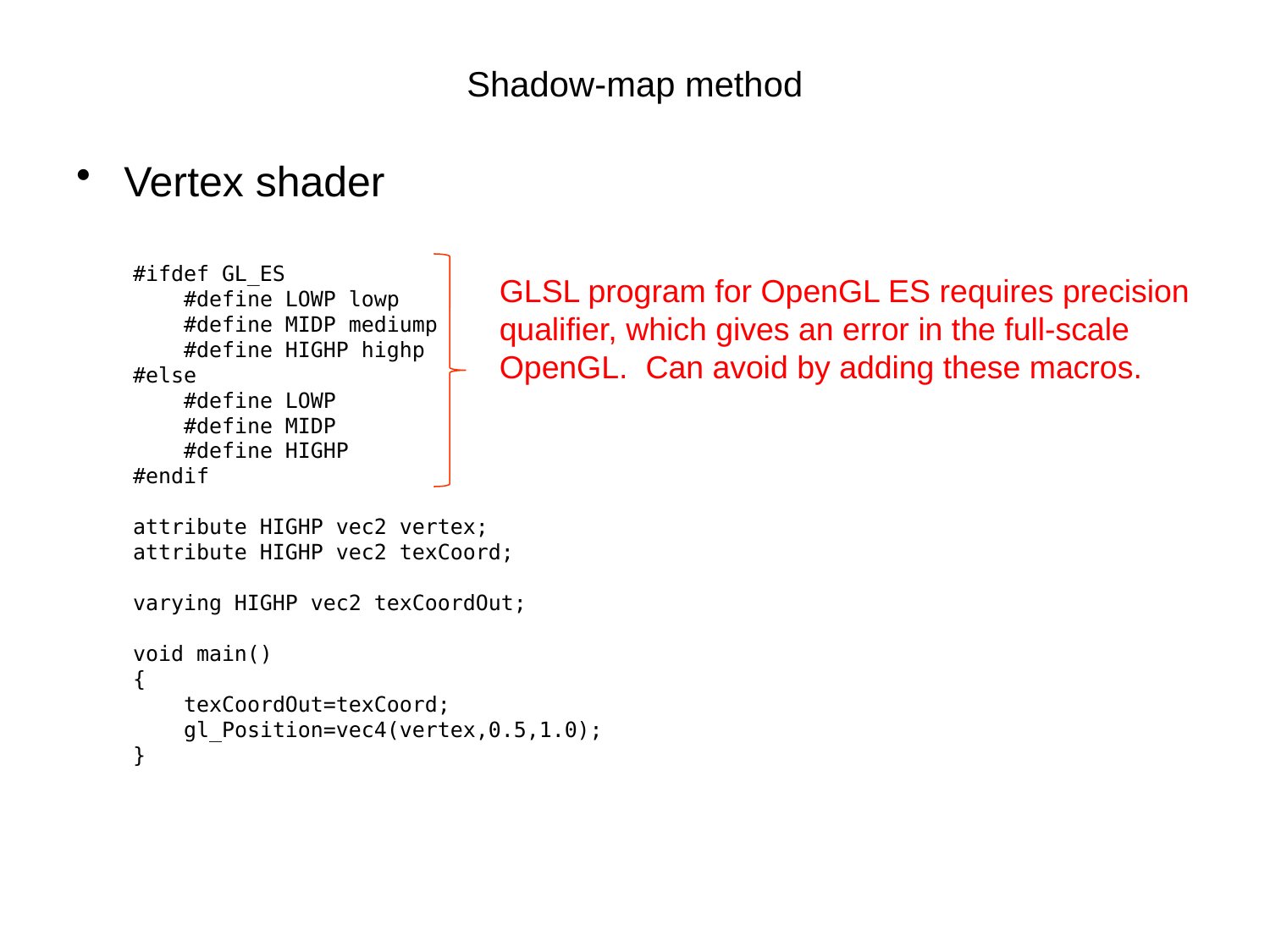

# Shadow-map method
Vertex shader
#ifdef GL_ES
    #define LOWP lowp
    #define MIDP mediump
    #define HIGHP highp
#else
    #define LOWP
    #define MIDP
    #define HIGHP
#endif

attribute HIGHP vec2 vertex;
attribute HIGHP vec2 texCoord;

varying HIGHP vec2 texCoordOut;

void main()
{
    texCoordOut=texCoord;
    gl_Position=vec4(vertex,0.5,1.0);
}

GLSL program for OpenGL ES requires precision qualifier, which gives an error in the full-scale OpenGL.  Can avoid by adding these macros.